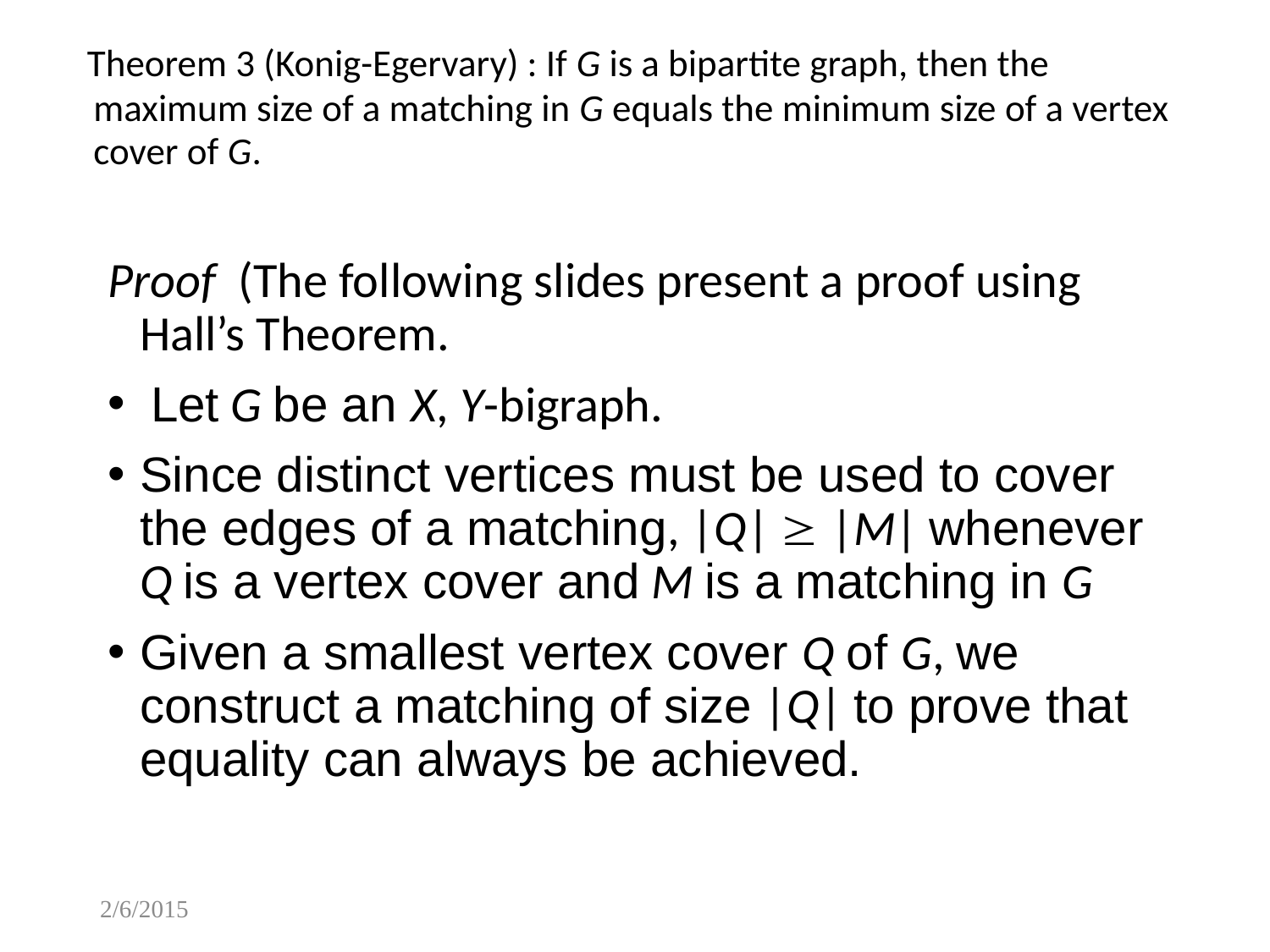

# Theorem 3 (Konig-Egervary) : If G is a bipartite graph, then the maximum size of a matching in G equals the minimum size of a vertex cover of G.
Proof  (The following slides present a proof using Hall’s Theorem.
 Let G be an X, Y-bigraph.
Since distinct vertices must be used to cover the edges of a matching, |Q| ≥ |M| whenever Q is a vertex cover and M is a matching in G
Given a smallest vertex cover Q of G, we construct a matching of size |Q| to prove that equality can always be achieved.
2/6/2015